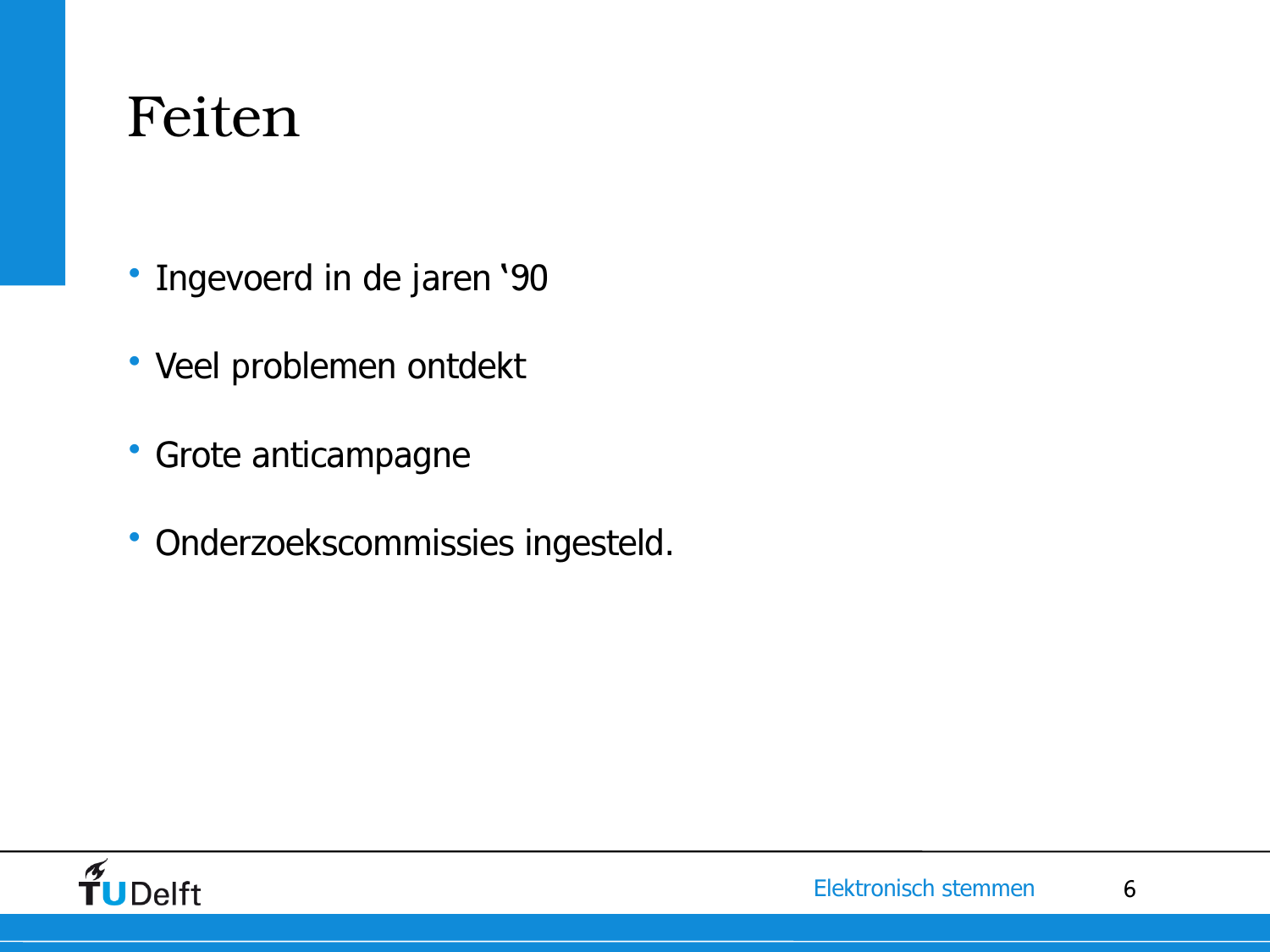

# Feiten
Ingevoerd in de jaren ‘90

Veel problemen ontdekt

Grote anticampagne

Onderzoekscommissies ingesteld.